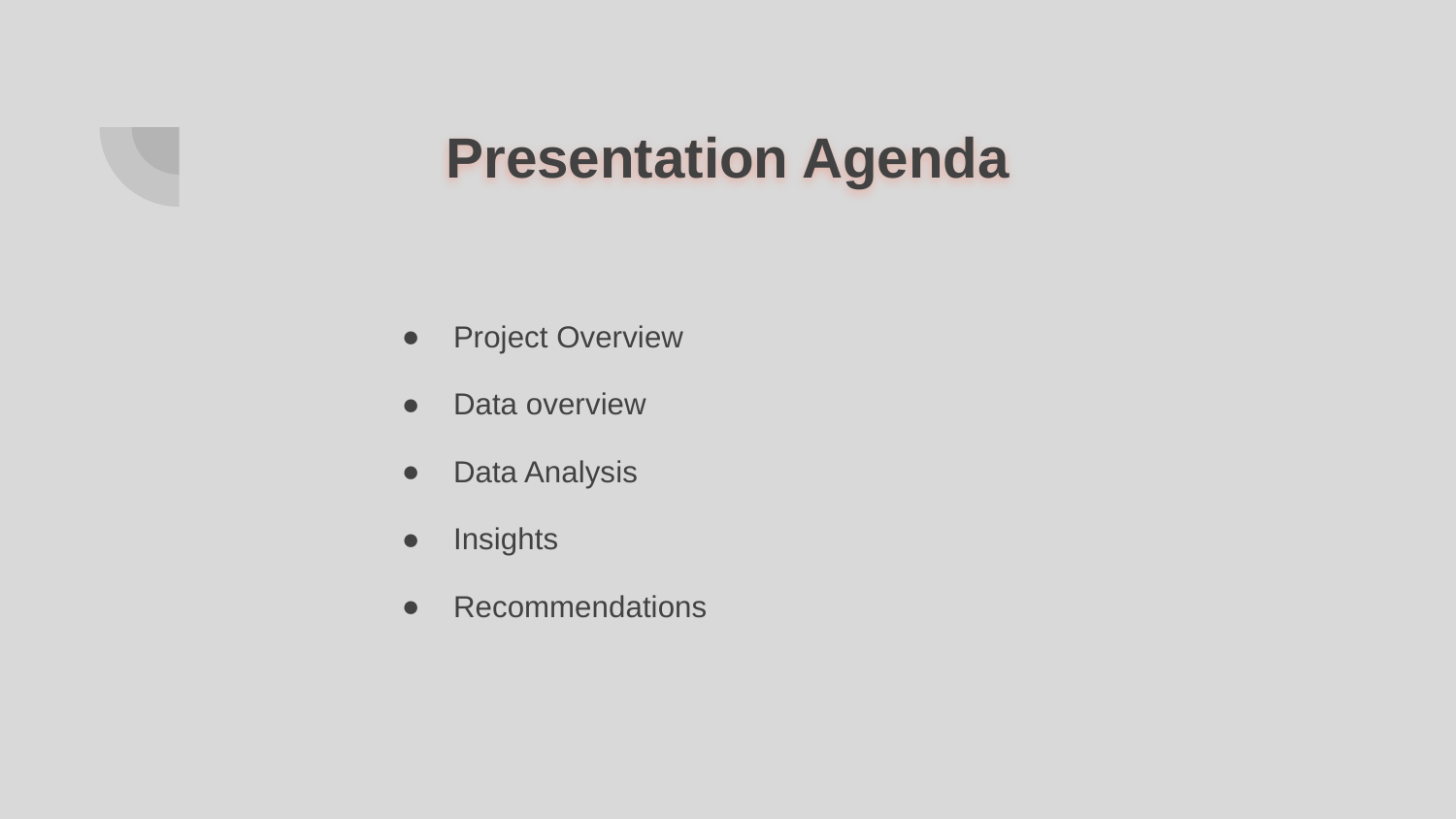

# Presentation Agenda
Project Overview
Data overview
Data Analysis
Insights
Recommendations